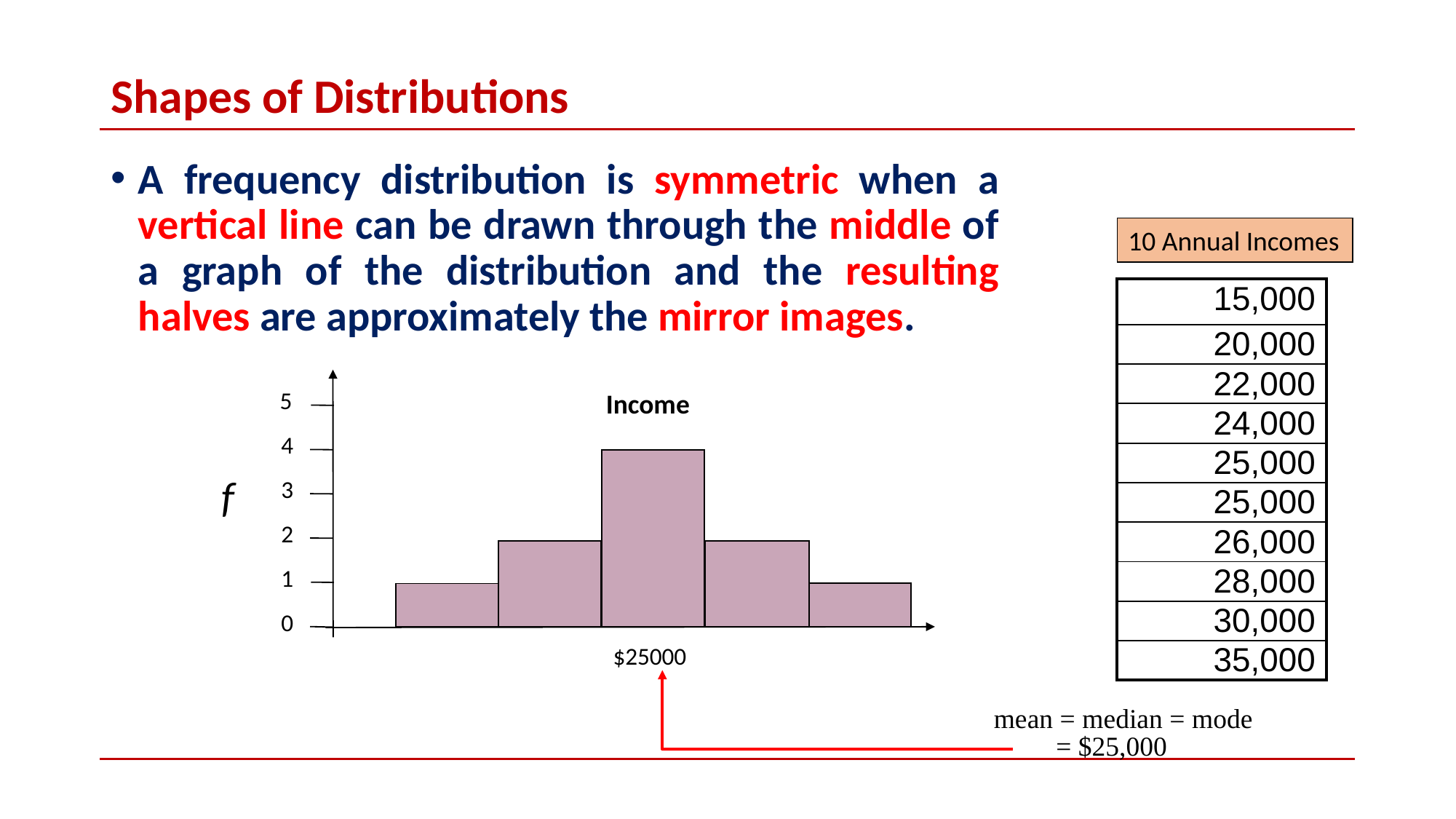

# Shapes of Distributions
A frequency distribution is symmetric when a vertical line can be drawn through the middle of a graph of the distribution and the resulting halves are approximately the mirror images.

10 Annual Incomes
| 15,000 |
| --- |
| 20,000 |
| 22,000 |
| 24,000 |
| 25,000 |
| 25,000 |
| 26,000 |
| 28,000 |
| 30,000 |
| 35,000 |
Income
 5
4

f
3
2

1

0
$25000

mean = median = mode
         = $25,000